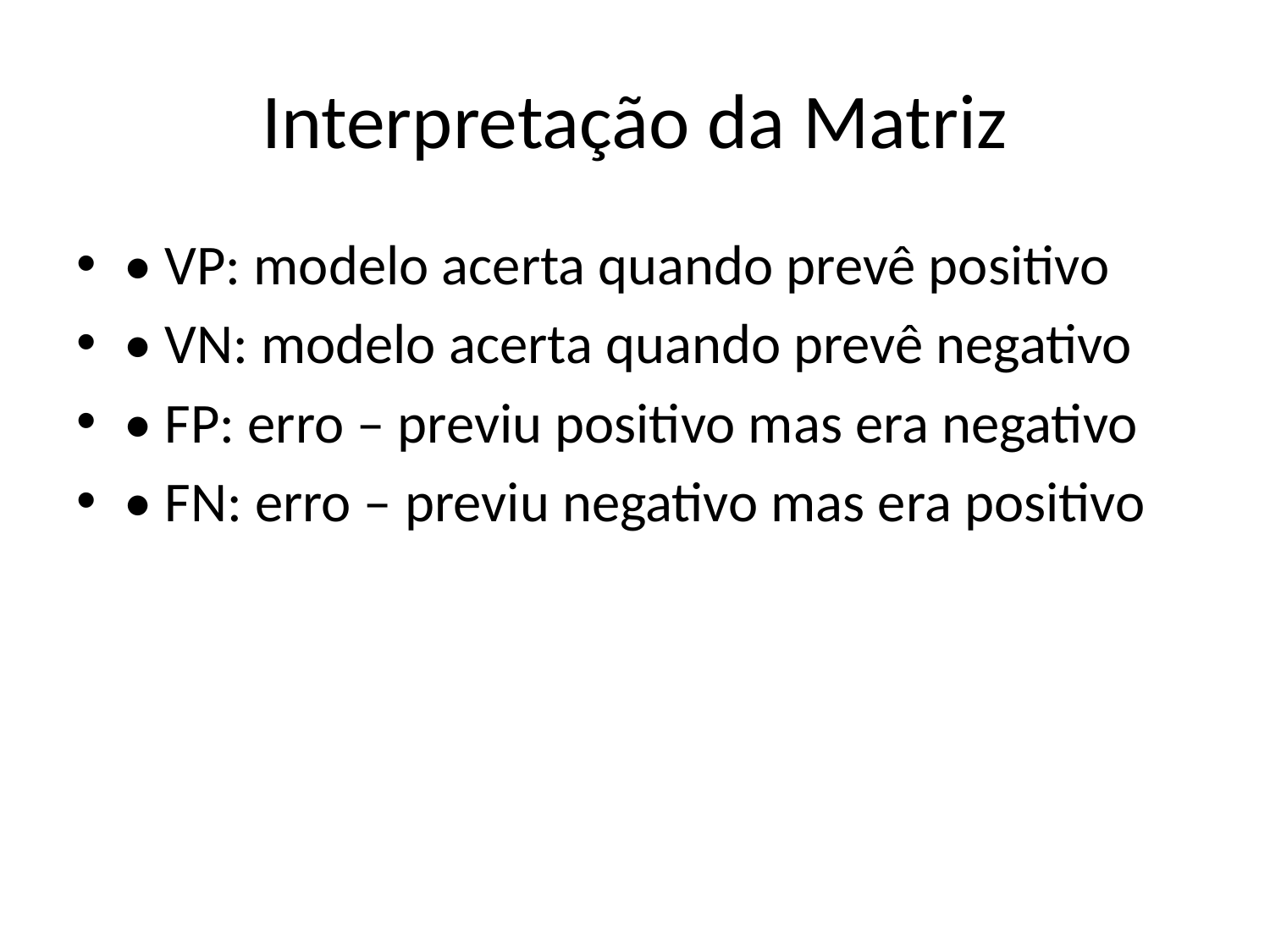

# Interpretação da Matriz
• VP: modelo acerta quando prevê positivo
• VN: modelo acerta quando prevê negativo
• FP: erro – previu positivo mas era negativo
• FN: erro – previu negativo mas era positivo